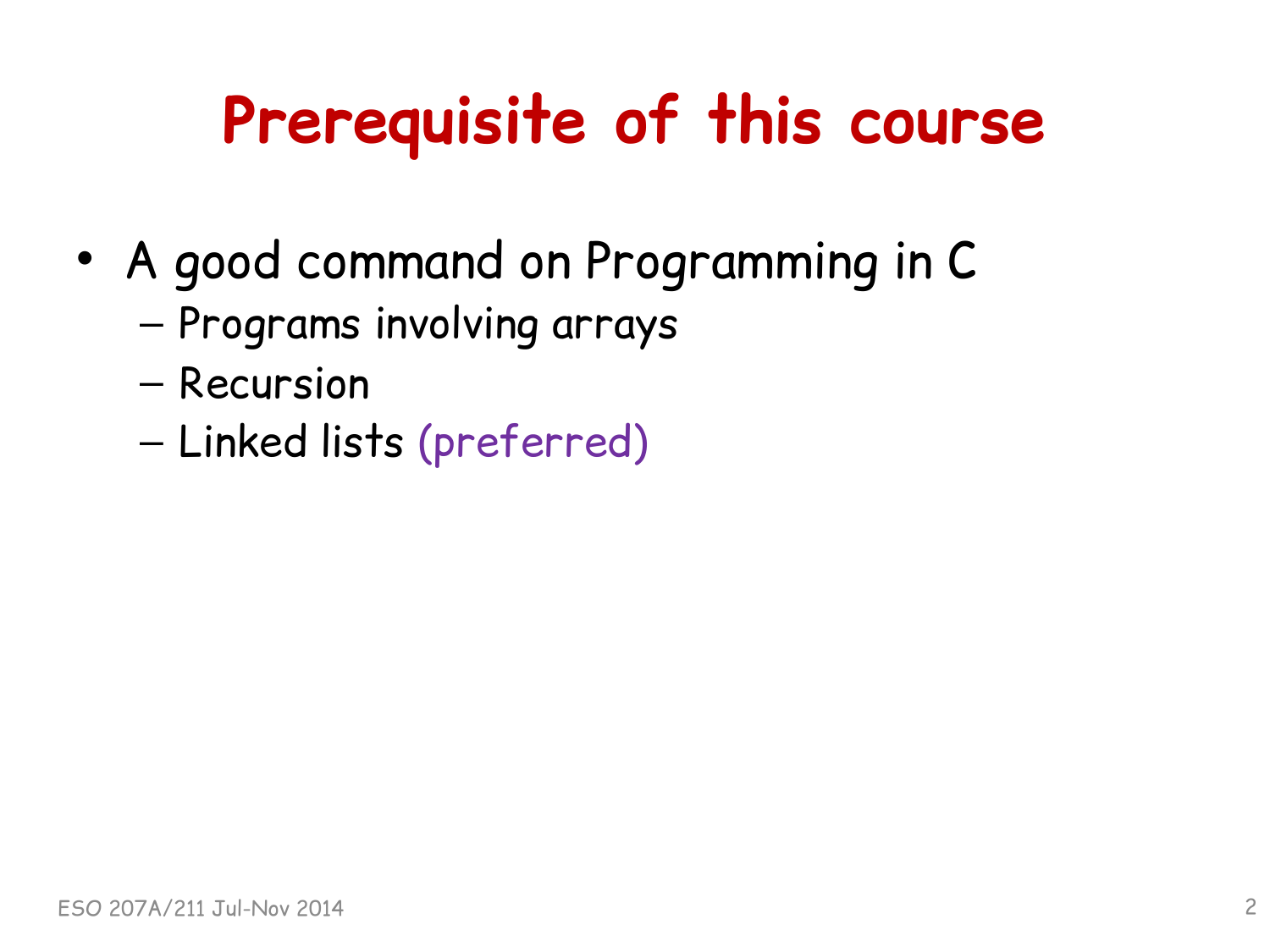

# Prerequisite of this course
A good command on Programming in C
Programs involving arrays
Recursion
Linked lists (preferred)

ESO 207A/211 Jul-Nov 2014
2